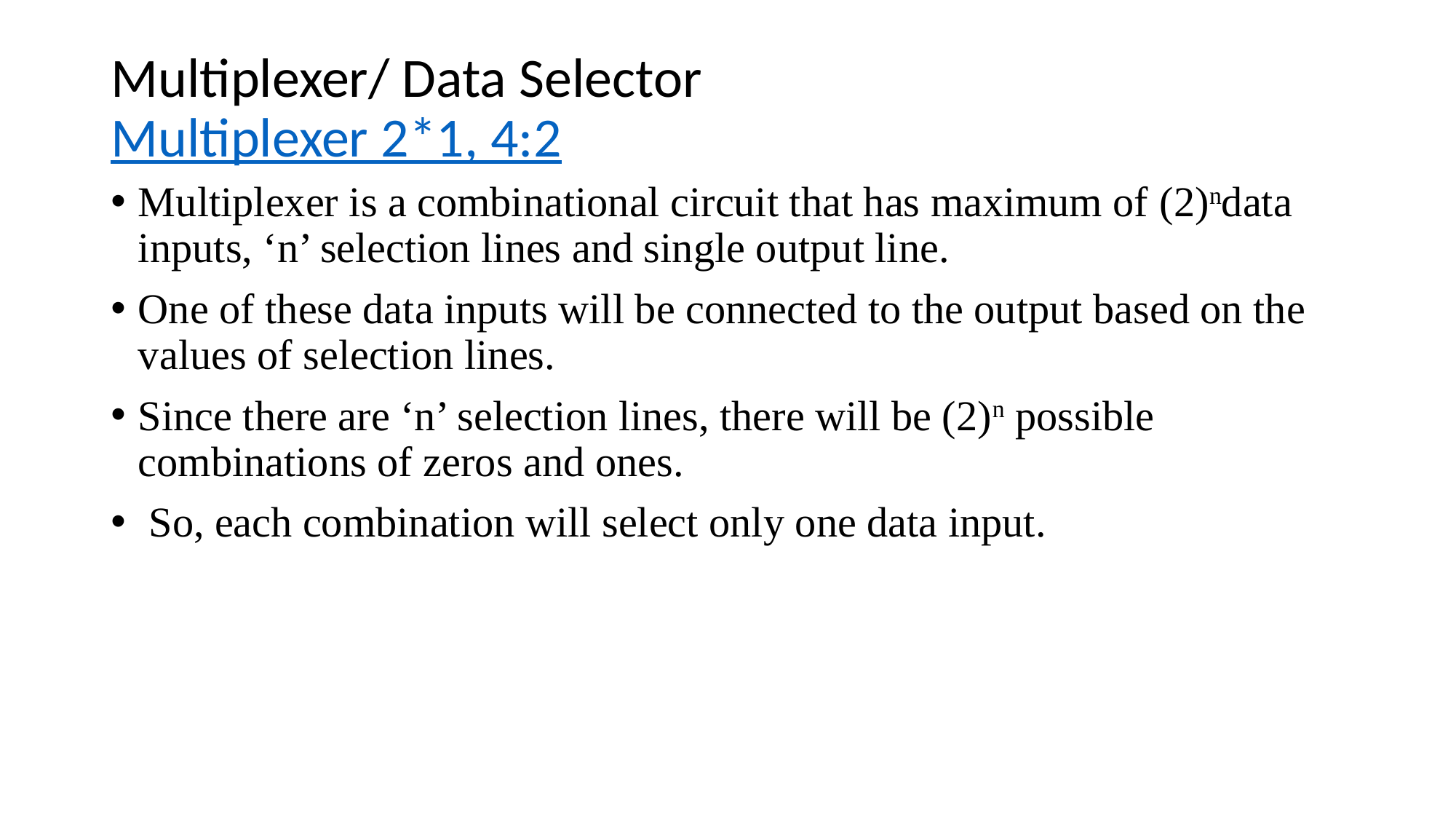

# Multiplexer/ Data Selector Multiplexer 2*1, 4:2
Multiplexer is a combinational circuit that has maximum of (2)ndata inputs, ‘n’ selection lines and single output line.
One of these data inputs will be connected to the output based on the values of selection lines.
Since there are ‘n’ selection lines, there will be (2)n possible combinations of zeros and ones.
 So, each combination will select only one data input.